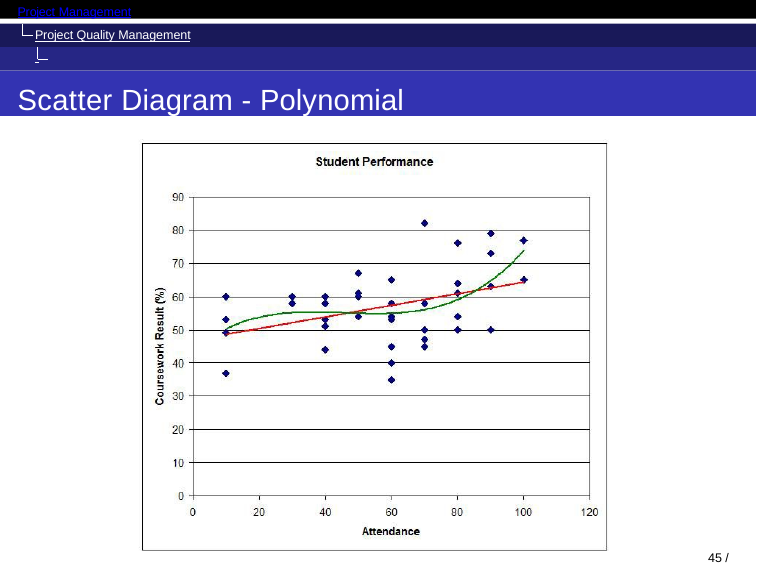

Project Management
Project Quality Management  Control Quality

Scatter Diagram - Polynomial

45 / 52